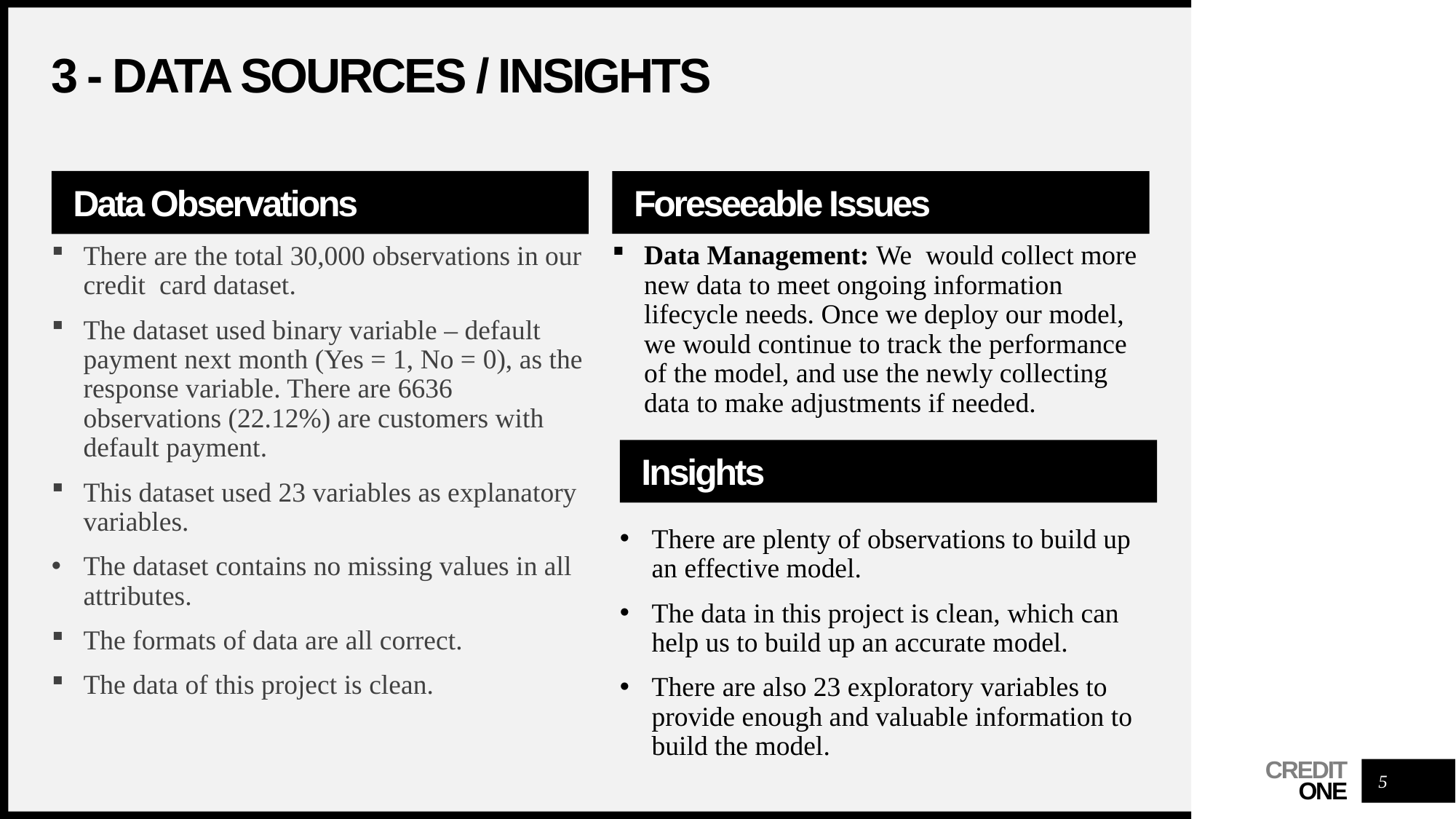

# 3 - Data sources / Insights
Data Observations
Foreseeable Issues
Data Management: We  would collect more new data to meet ongoing information lifecycle needs. Once we deploy our model, we would continue to track the performance of the model, and use the newly collecting data to make adjustments if needed.
There are the total 30,000 observations in our credit  card dataset.
The dataset used binary variable – default payment next month (Yes = 1, No = 0), as the response variable. There are 6636 observations (22.12%) are customers with default payment.
This dataset used 23 variables as explanatory variables.
The dataset contains no missing values in all attributes.
The formats of data are all correct.
The data of this project is clean.
Insights
There are plenty of observations to build up an effective model.
The data in this project is clean, which can help us to build up an accurate model.
There are also 23 exploratory variables to provide enough and valuable information to build the model.
5